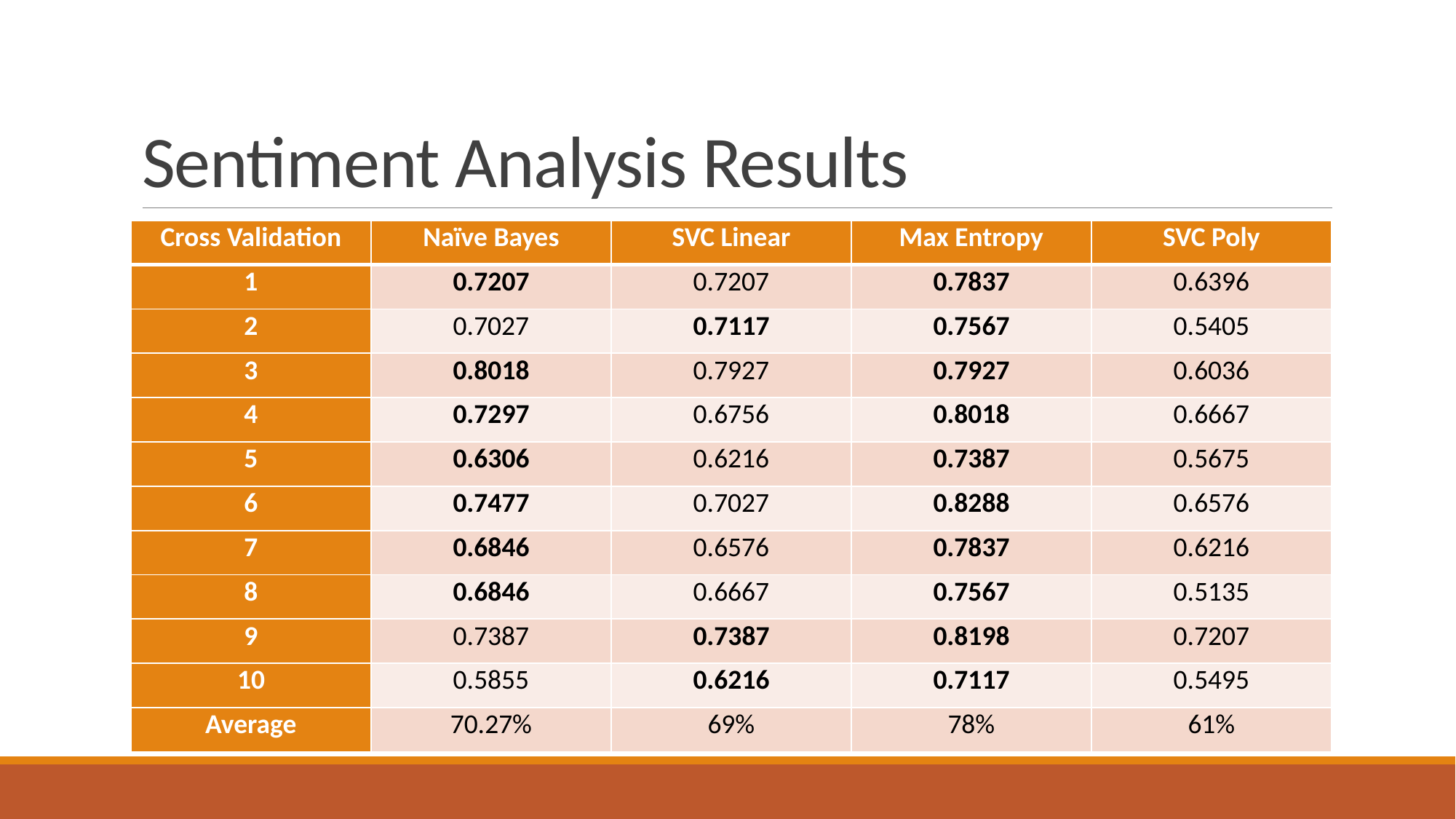

# Sentiment Analysis Results
| Cross Validation | Naïve Bayes | SVC Linear | Max Entropy | SVC Poly |
| --- | --- | --- | --- | --- |
| 1 | 0.7207 | 0.7207 | 0.7837 | 0.6396 |
| 2 | 0.7027 | 0.7117 | 0.7567 | 0.5405 |
| 3 | 0.8018 | 0.7927 | 0.7927 | 0.6036 |
| 4 | 0.7297 | 0.6756 | 0.8018 | 0.6667 |
| 5 | 0.6306 | 0.6216 | 0.7387 | 0.5675 |
| 6 | 0.7477 | 0.7027 | 0.8288 | 0.6576 |
| 7 | 0.6846 | 0.6576 | 0.7837 | 0.6216 |
| 8 | 0.6846 | 0.6667 | 0.7567 | 0.5135 |
| 9 | 0.7387 | 0.7387 | 0.8198 | 0.7207 |
| 10 | 0.5855 | 0.6216 | 0.7117 | 0.5495 |
| Average | 70.27% | 69% | 78% | 61% |